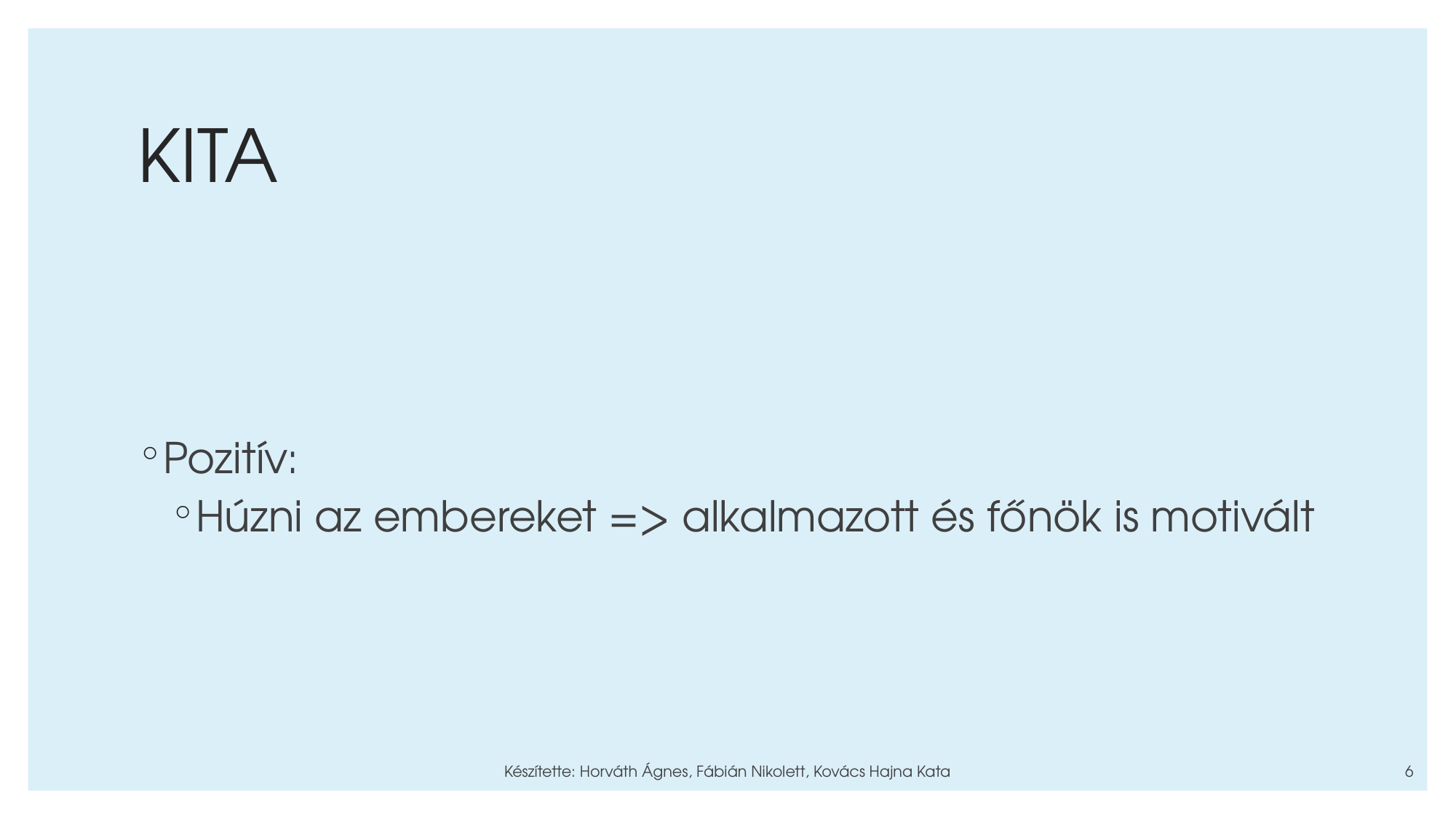

# KITA
Pozitív:
Húzni az embereket => alkalmazott és főnök is motivált
Készítette: Horváth Ágnes, Fábián Nikolett, Kovács Hajna Kata
6